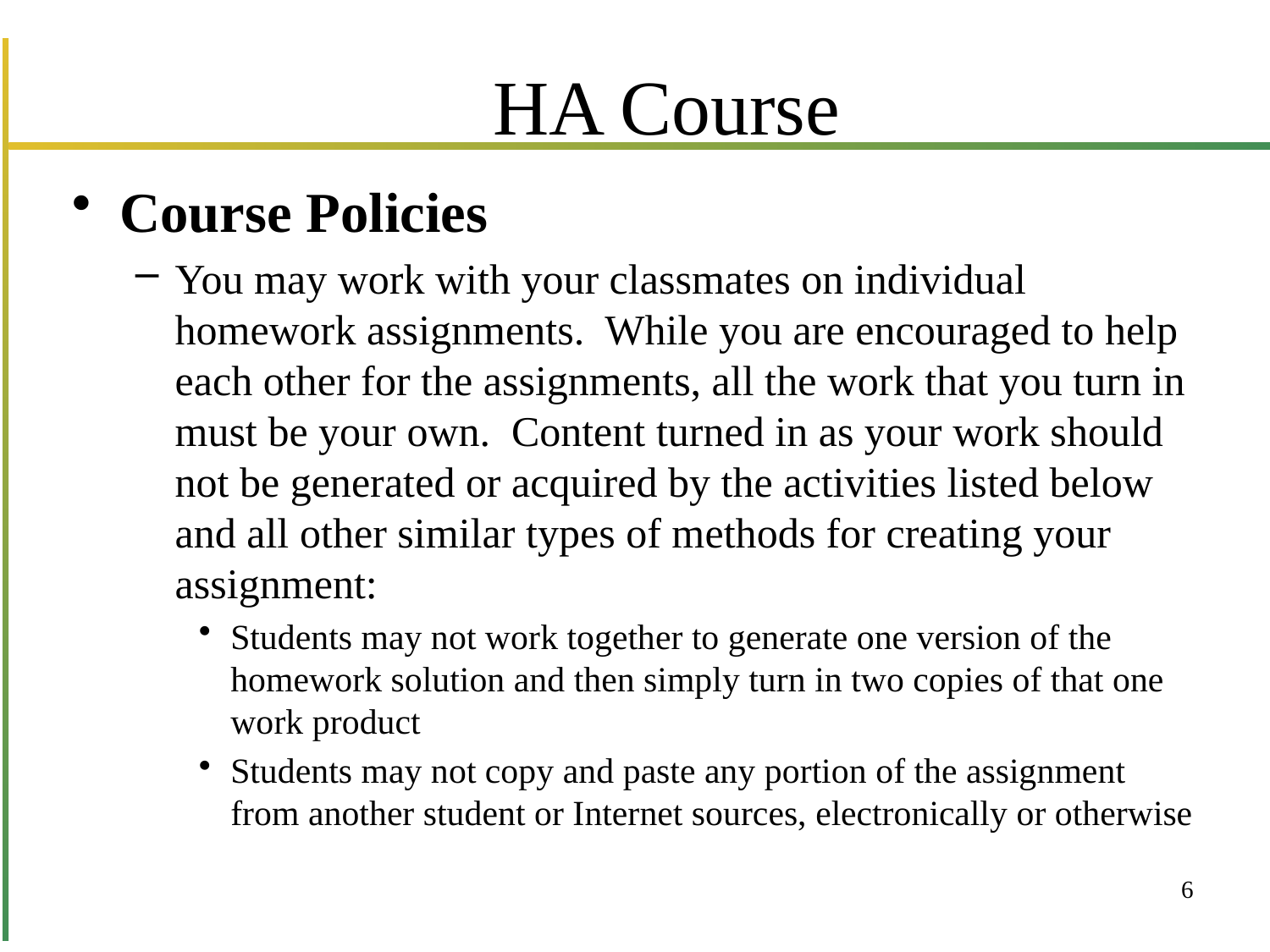

# HA Course
Course Policies
You may work with your classmates on individual homework assignments.  While you are encouraged to help each other for the assignments, all the work that you turn in must be your own.  Content turned in as your work should not be generated or acquired by the activities listed below and all other similar types of methods for creating your assignment:
Students may not work together to generate one version of the homework solution and then simply turn in two copies of that one work product
Students may not copy and paste any portion of the assignment from another student or Internet sources, electronically or otherwise
6